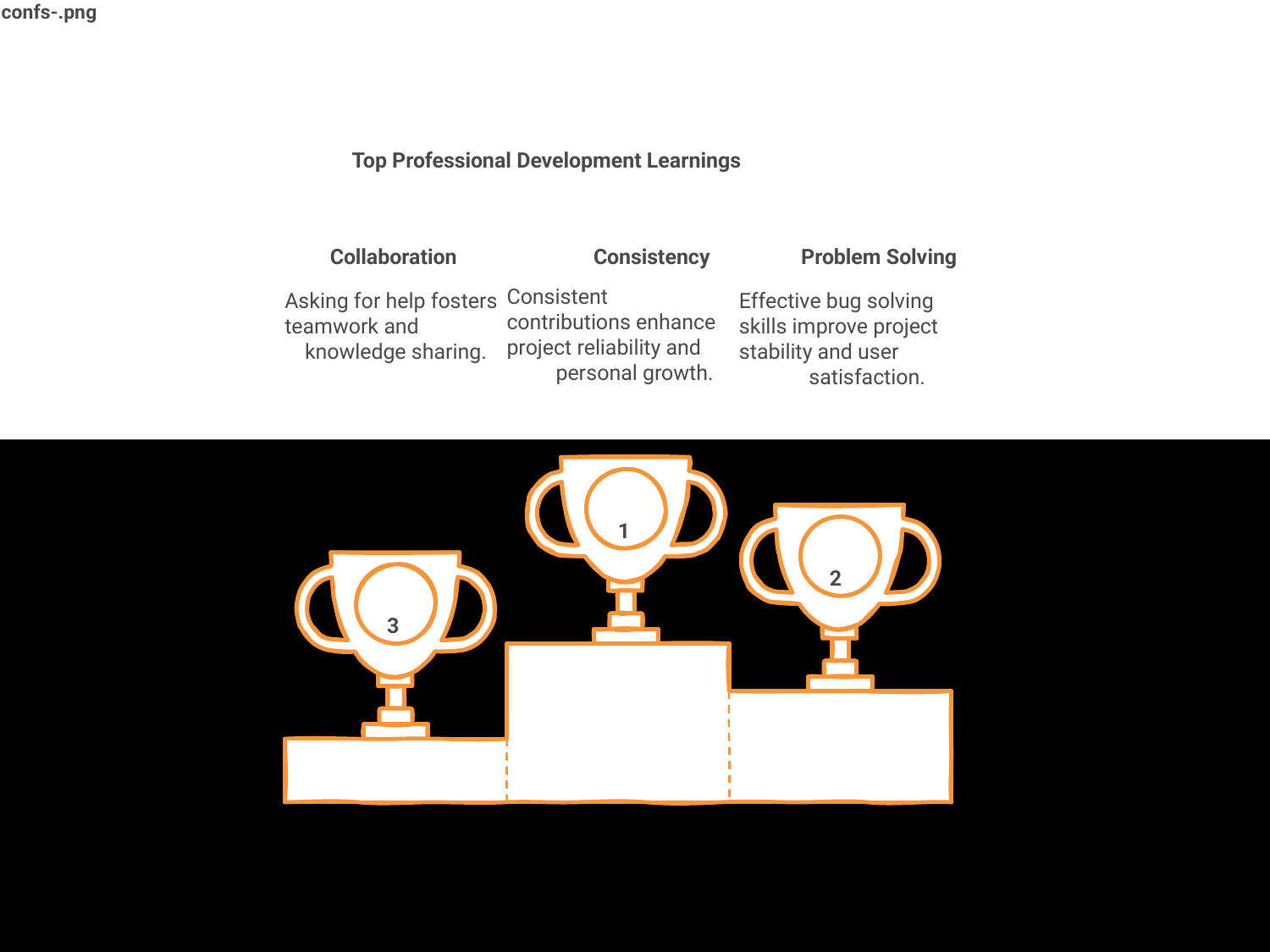

confs-.png
Top Professional Development Learnings
Collaboration
Consistency
Problem Solving
Consistent
contributions enhance
project reliability and
personal growth.
Asking for help fosters
teamwork and
knowledge sharing.
Effective bug solving
skills improve project
stability and user
satisfaction.

1

2
3